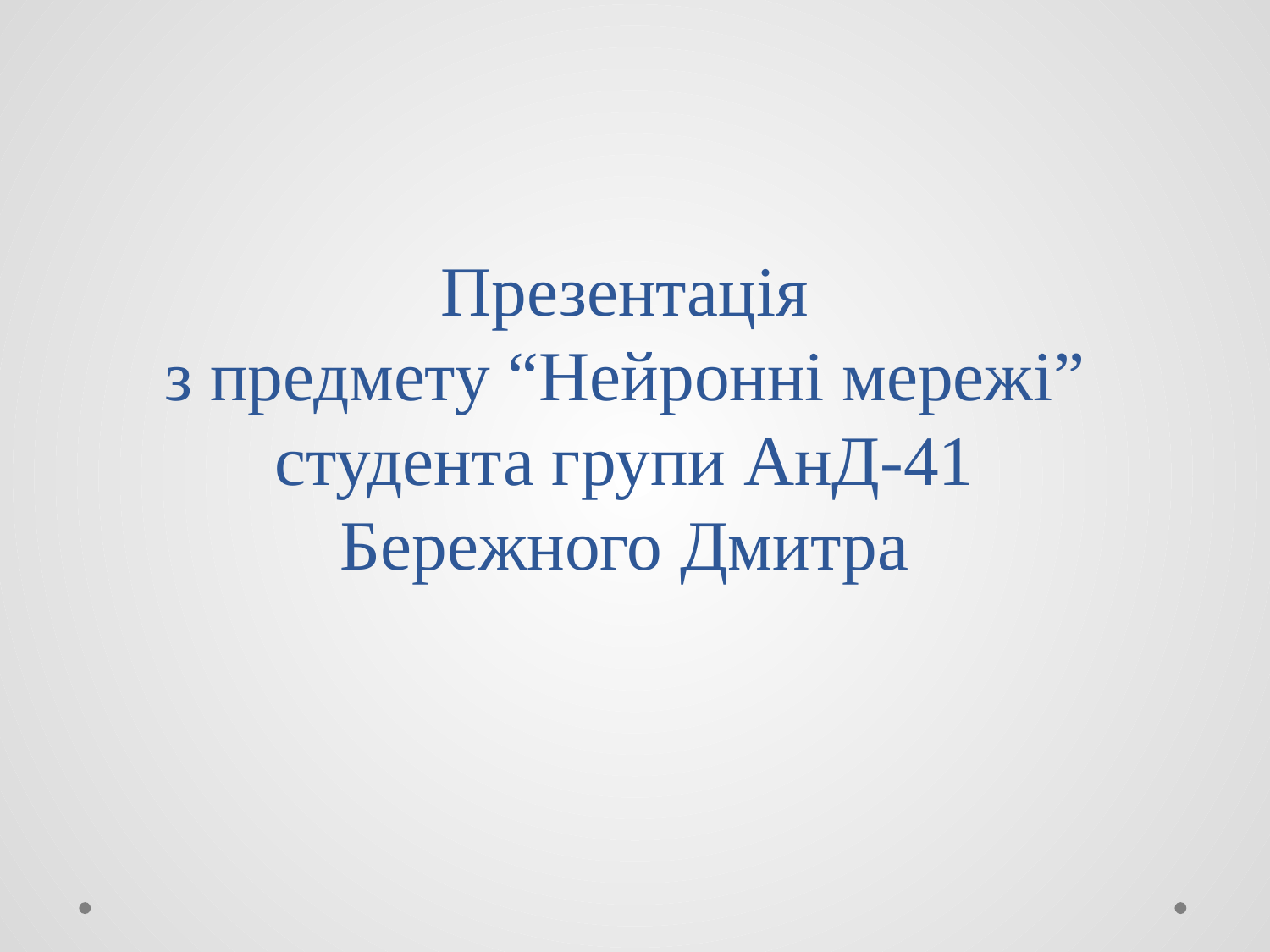

# Презентація з предмету “Нейронні мережі” студента групи АнД-41 Бережного Дмитра